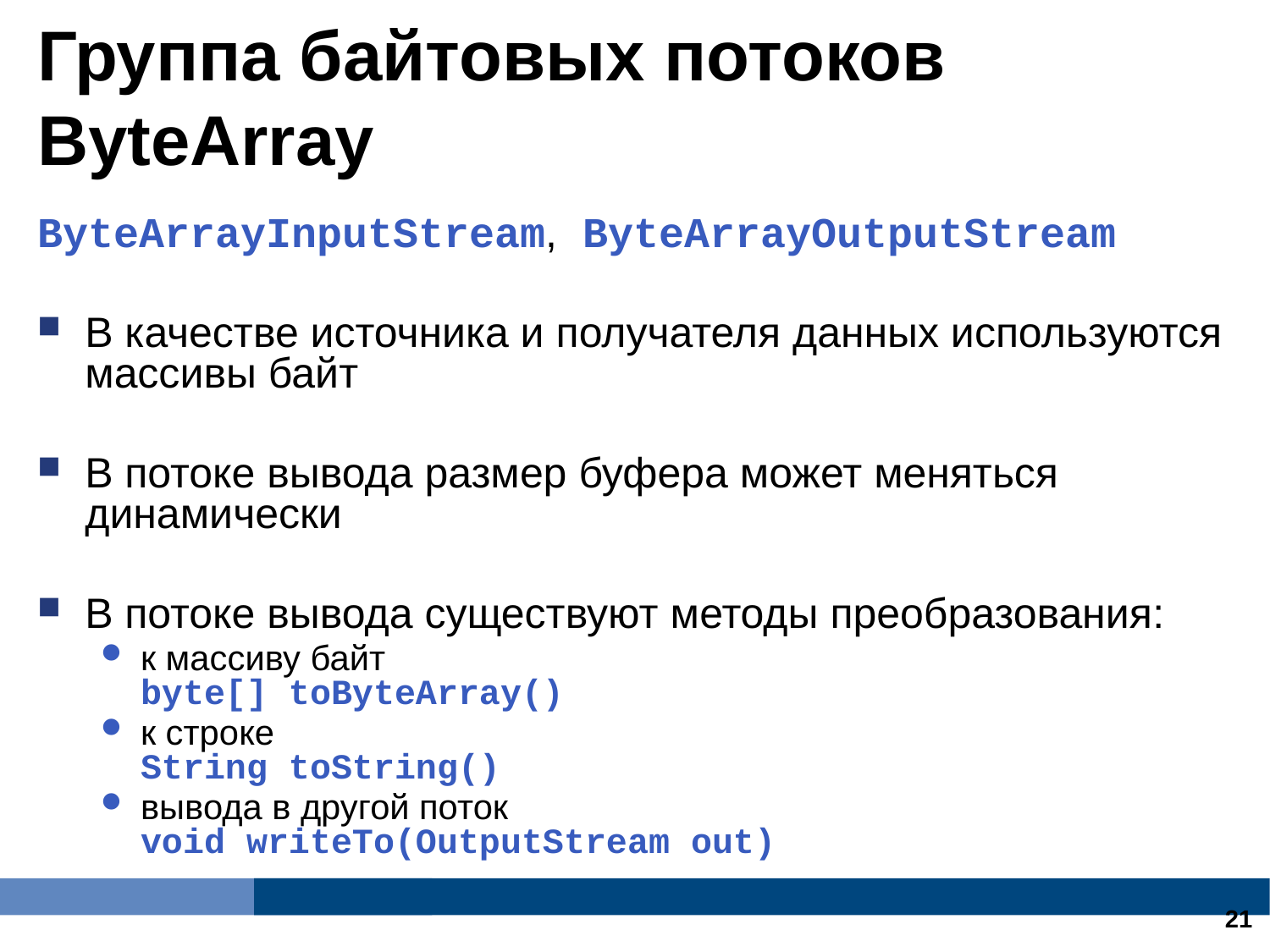

Группа байтовых потоков ByteArray
ByteArrayInputStream, ByteArrayOutputStream

В качестве источника и получателя данных используются массивы байт

В потоке вывода размер буфера может меняться динамически

В потоке вывода существуют методы преобразования:
к массиву байт
byte[] toByteArray()
к строке
String toString()
вывода в другой поток
void writeTo(OutputStream out)
21